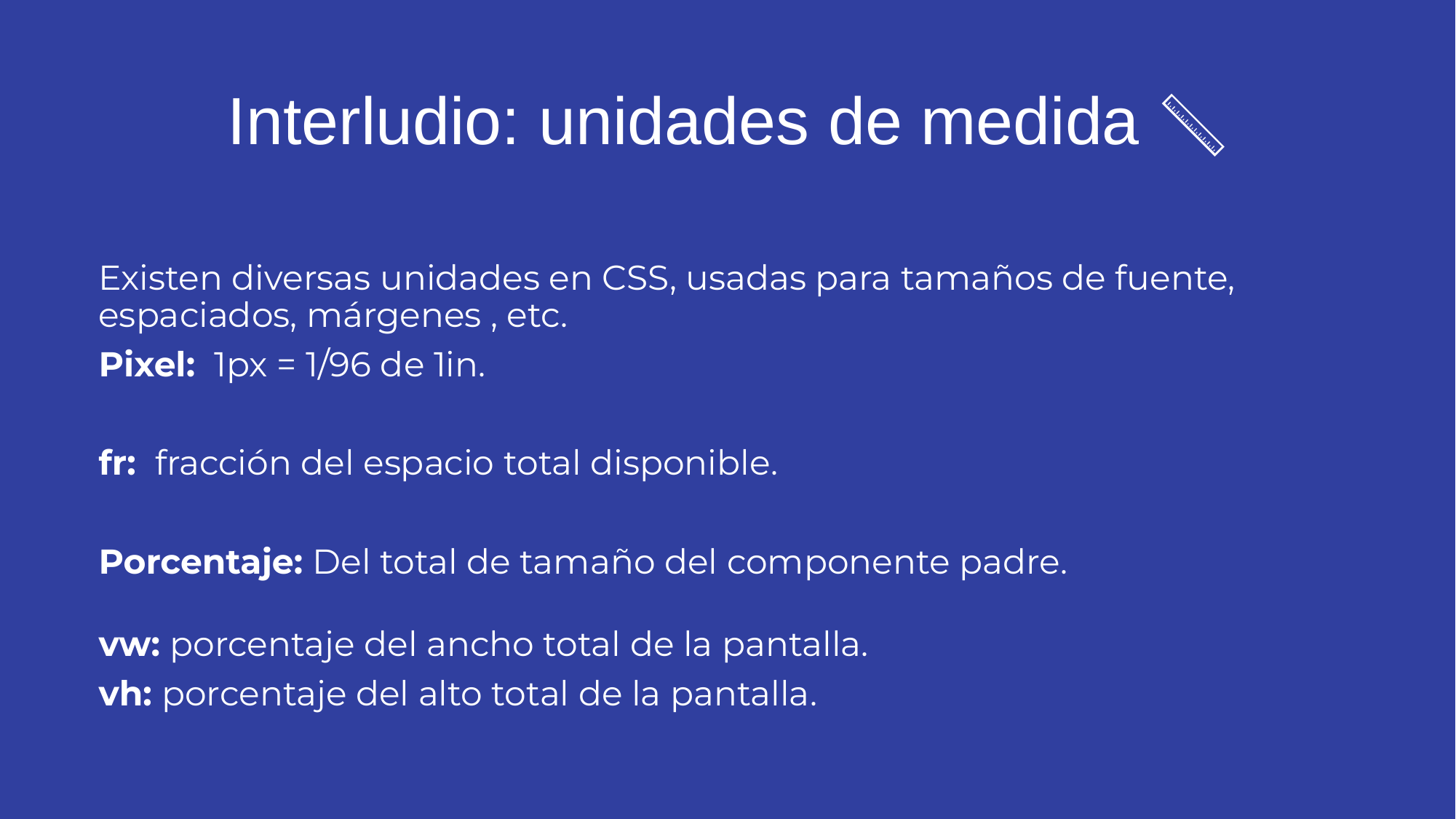

# Interludio: unidades de medida 📏

Existen diversas unidades en CSS, usadas para tamaños de fuente, espaciados, márgenes , etc.
Pixel:  1px = 1/96 de 1in.

fr:  fracción del espacio total disponible.

Porcentaje: Del total de tamaño del componente padre.

vw: porcentaje del ancho total de la pantalla.
vh: porcentaje del alto total de la pantalla.